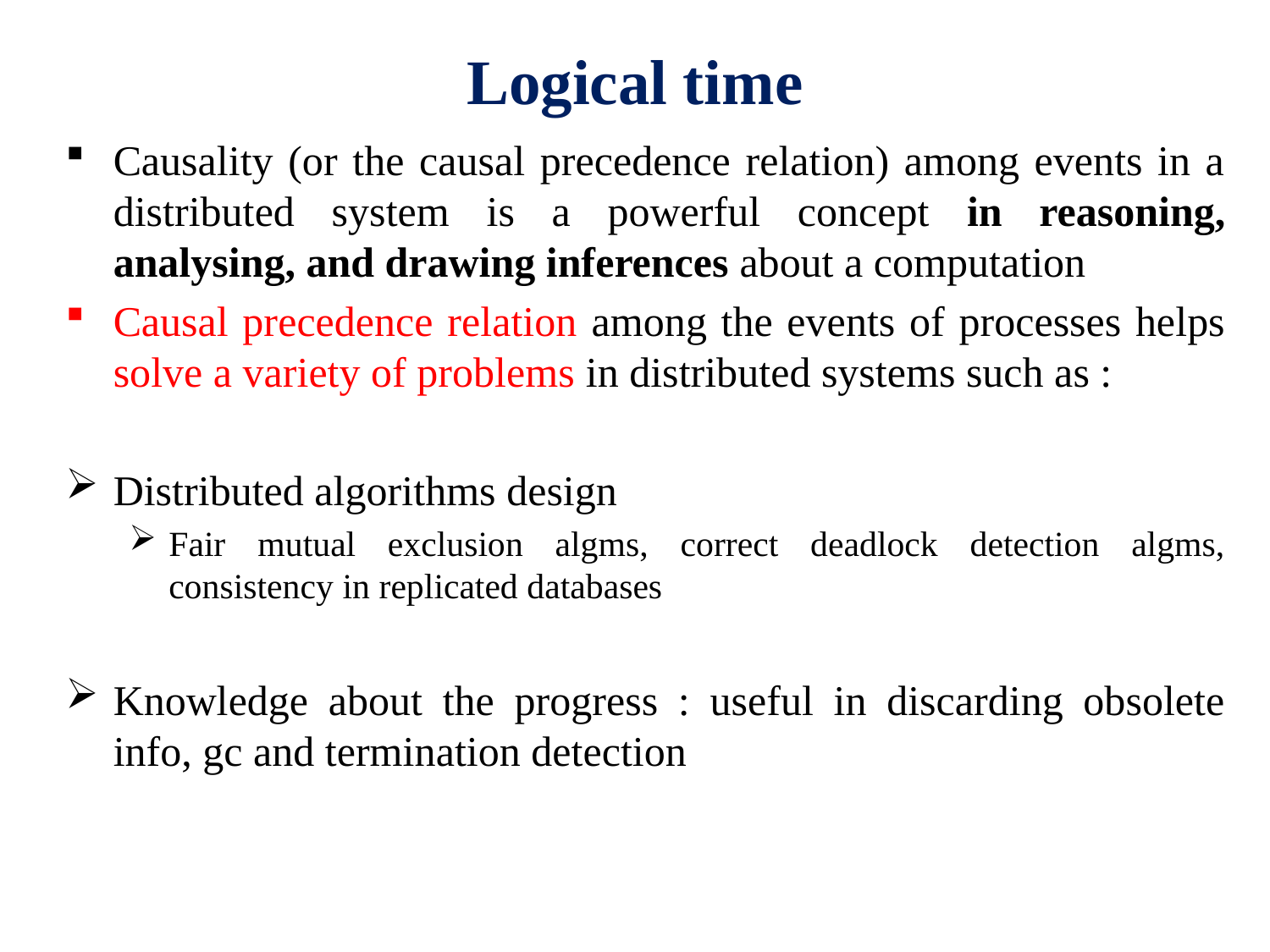

# Logical time
Causality (or the causal precedence relation) among events in a distributed system is a powerful concept in reasoning, analysing, and drawing inferences about a computation
Causal precedence relation among the events of processes helps solve a variety of problems in distributed systems such as :

Distributed algorithms design
Fair mutual exclusion algms, correct deadlock detection algms, consistency in replicated databases

Knowledge about the progress : useful in discarding obsolete info, gc and termination detection